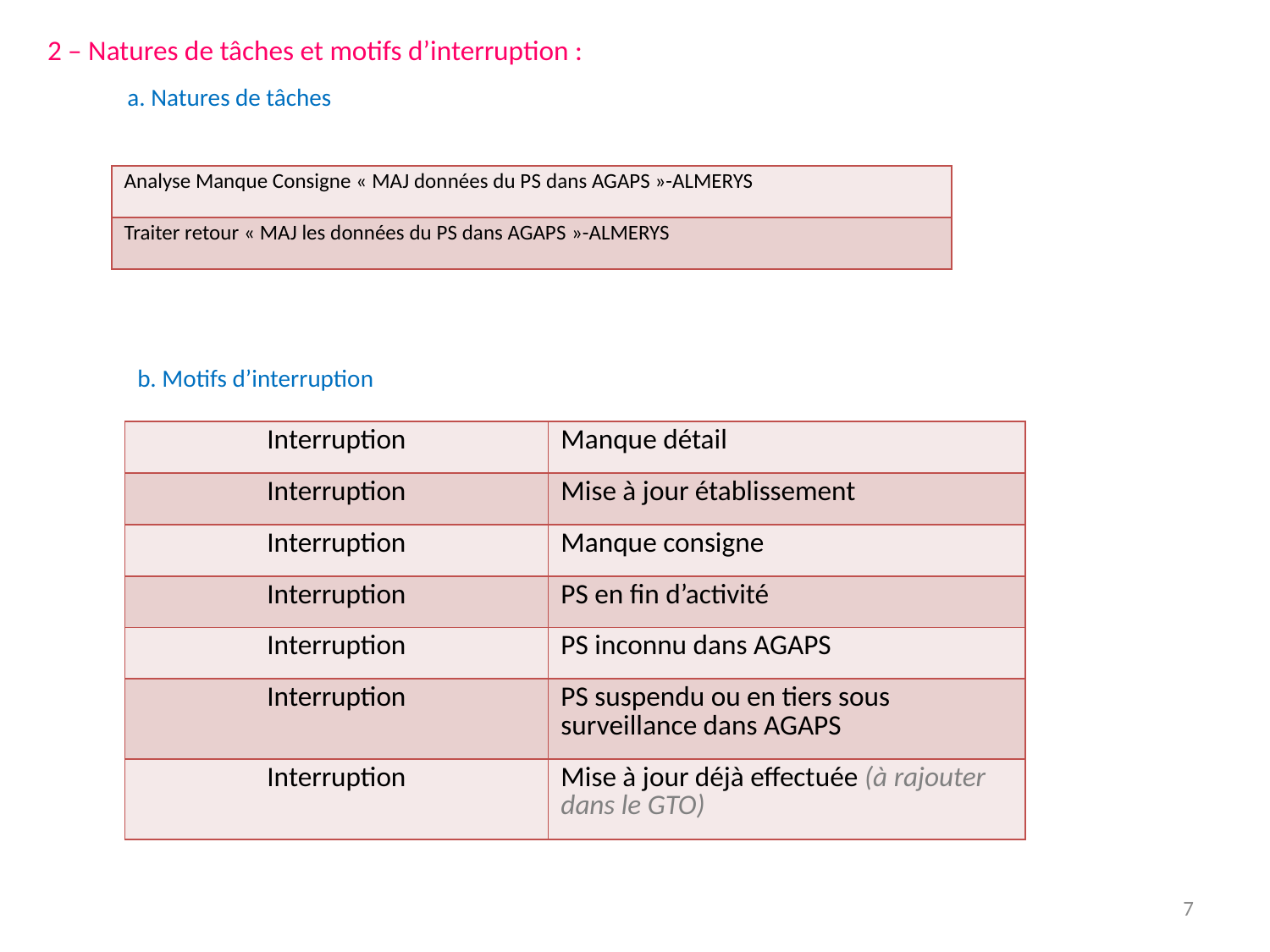

2 – Natures de tâches et motifs d’interruption :

a. Natures de tâches
| Analyse Manque Consigne « MAJ données du PS dans AGAPS »-ALMERYS |
| --- |
| Traiter retour « MAJ les données du PS dans AGAPS »-ALMERYS |
b. Motifs d’interruption
| Interruption | Manque détail |
| --- | --- |
| Interruption | Mise à jour établissement |
| Interruption | Manque consigne |
| Interruption | PS en fin d’activité |
| Interruption | PS inconnu dans AGAPS |
| Interruption | PS suspendu ou en tiers sous surveillance dans AGAPS |
| Interruption | Mise à jour déjà effectuée (à rajouter dans le GTO) |
7